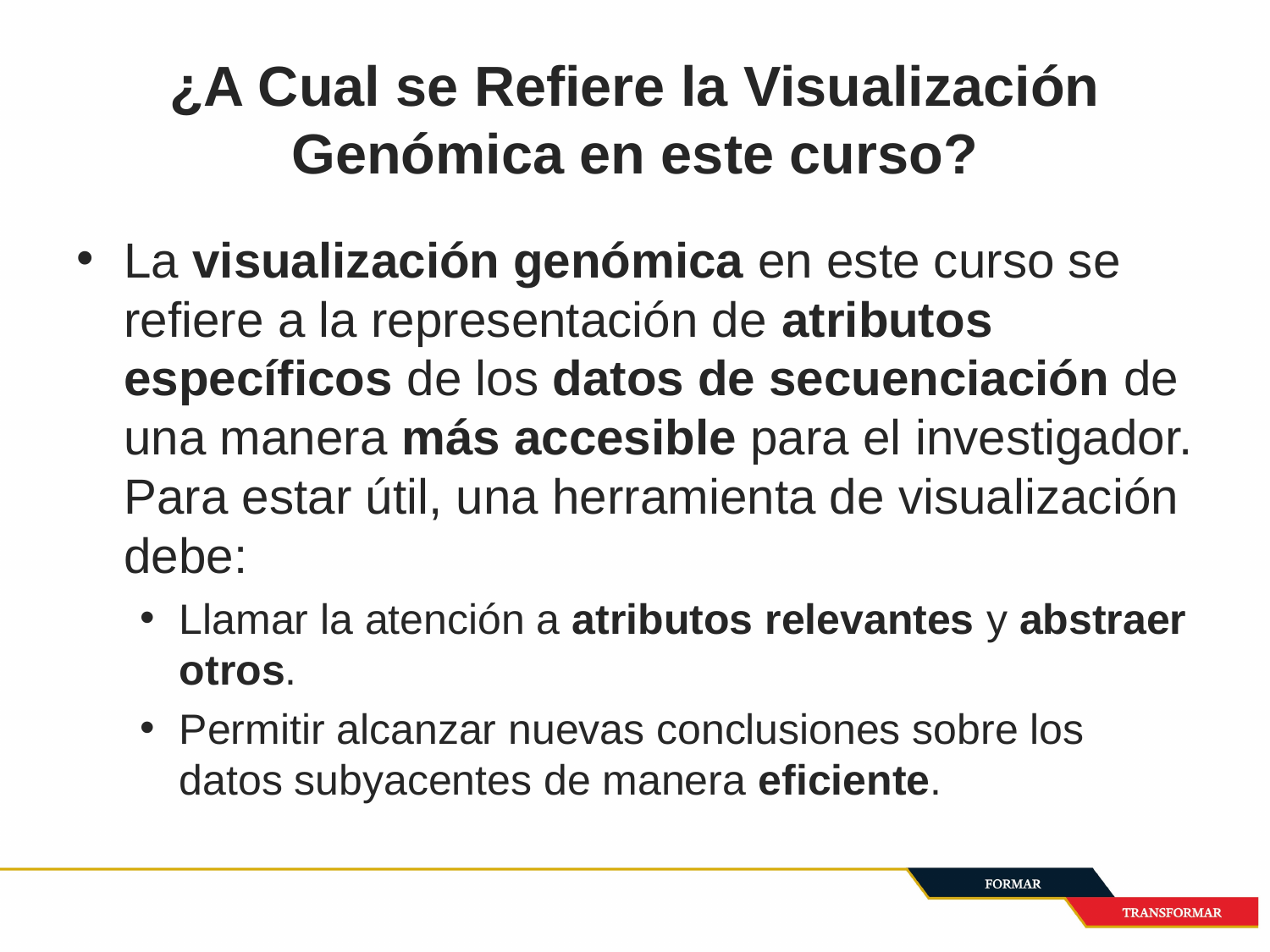

# ¿A Cual se Refiere la Visualización Genómica en este curso?
La visualización genómica en este curso se refiere a la representación de atributos específicos de los datos de secuenciación de una manera más accesible para el investigador. Para estar útil, una herramienta de visualización debe:
Llamar la atención a atributos relevantes y abstraer otros.
Permitir alcanzar nuevas conclusiones sobre los datos subyacentes de manera eficiente.